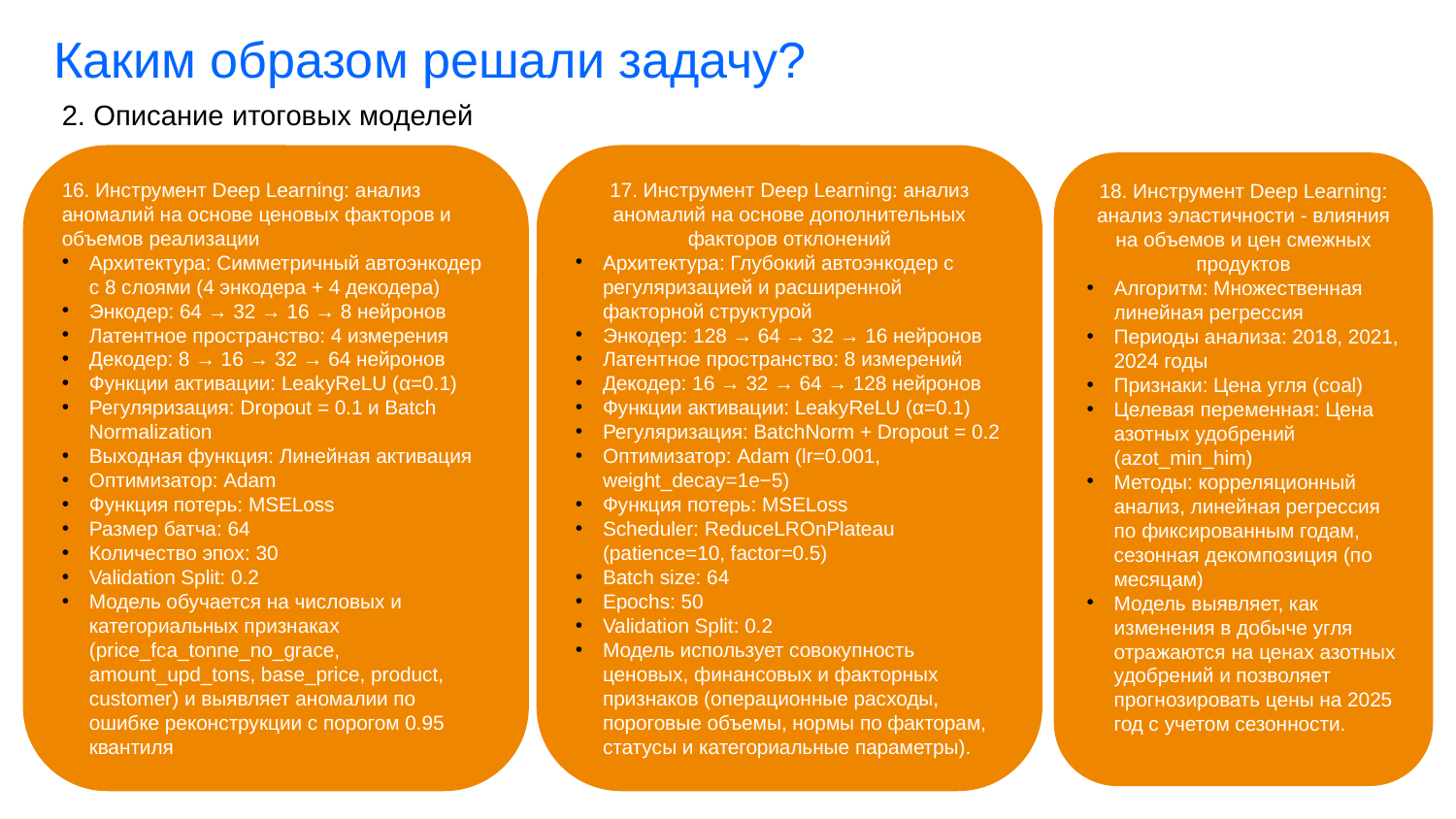

Каким образом решали задачу?

2. Описание итоговых моделей
16. Инструмент Deep Learning: анализ аномалий на основе ценовых факторов и объемов реализации
Архитектура: Симметричный автоэнкодер с 8 слоями (4 энкодера + 4 декодера)
Энкодер: 64 → 32 → 16 → 8 нейронов
Латентное пространство: 4 измерения
Декодер: 8 → 16 → 32 → 64 нейронов
Функции активации: LeakyReLU (α=0.1)
Регуляризация: Dropout = 0.1 и Batch Normalization
Выходная функция: Линейная активация
Оптимизатор: Adam
Функция потерь: MSELoss
Размер батча: 64
Количество эпох: 30
Validation Split: 0.2
Модель обучается на числовых и категориальных признаках (price_fca_tonne_no_grace, amount_upd_tons, base_price, product, customer) и выявляет аномалии по ошибке реконструкции с порогом 0.95 квантиля
17. Инструмент Deep Learning: анализ аномалий на основе дополнительных факторов отклонений
Архитектура: Глубокий автоэнкодер с регуляризацией и расширенной факторной структурой
Энкодер: 128 → 64 → 32 → 16 нейронов
Латентное пространство: 8 измерений
Декодер: 16 → 32 → 64 → 128 нейронов
Функции активации: LeakyReLU (α=0.1)
Регуляризация: BatchNorm + Dropout = 0.2
Оптимизатор: Adam (lr=0.001, weight_decay=1e−5)
Функция потерь: MSELoss
Scheduler: ReduceLROnPlateau (patience=10, factor=0.5)
Batch size: 64
Epochs: 50
Validation Split: 0.2
Модель использует совокупность ценовых, финансовых и факторных признаков (операционные расходы, пороговые объемы, нормы по факторам, статусы и категориальные параметры).
18. Инструмент Deep Learning: анализ эластичности - влияния на объемов и цен смежных продуктов
Алгоритм: Множественная линейная регрессия
Периоды анализа: 2018, 2021, 2024 годы
Признаки: Цена угля (coal)
Целевая переменная: Цена азотных удобрений (azot_min_him)
Методы: корреляционный анализ, линейная регрессия по фиксированным годам, сезонная декомпозиция (по месяцам)
Модель выявляет, как изменения в добыче угля отражаются на ценах азотных удобрений и позволяет прогнозировать цены на 2025 год с учетом сезонности.